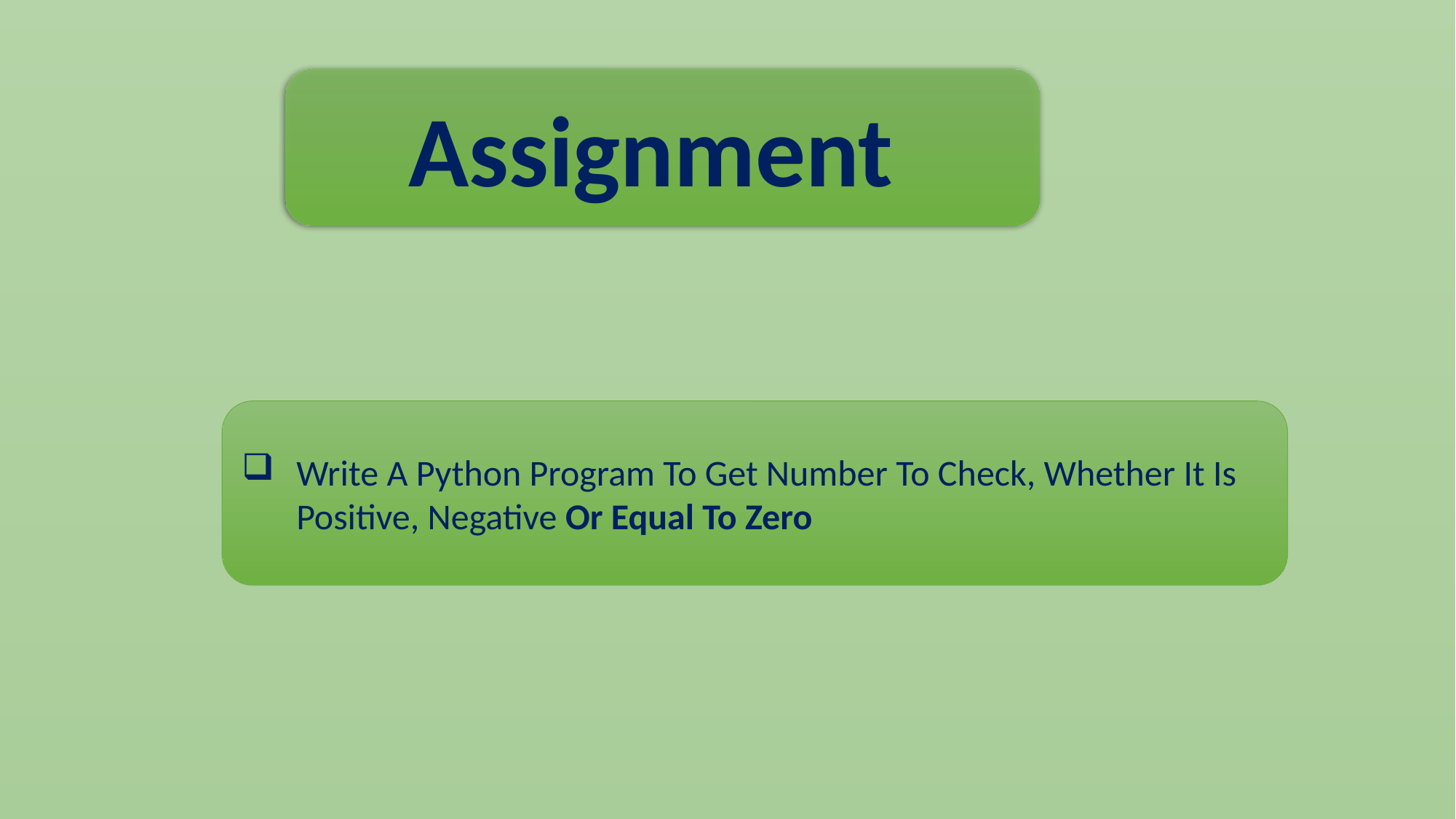

Assignment
Write A Python Program To Get Number To Check, Whether It Is Positive, Negative Or Equal To Zero